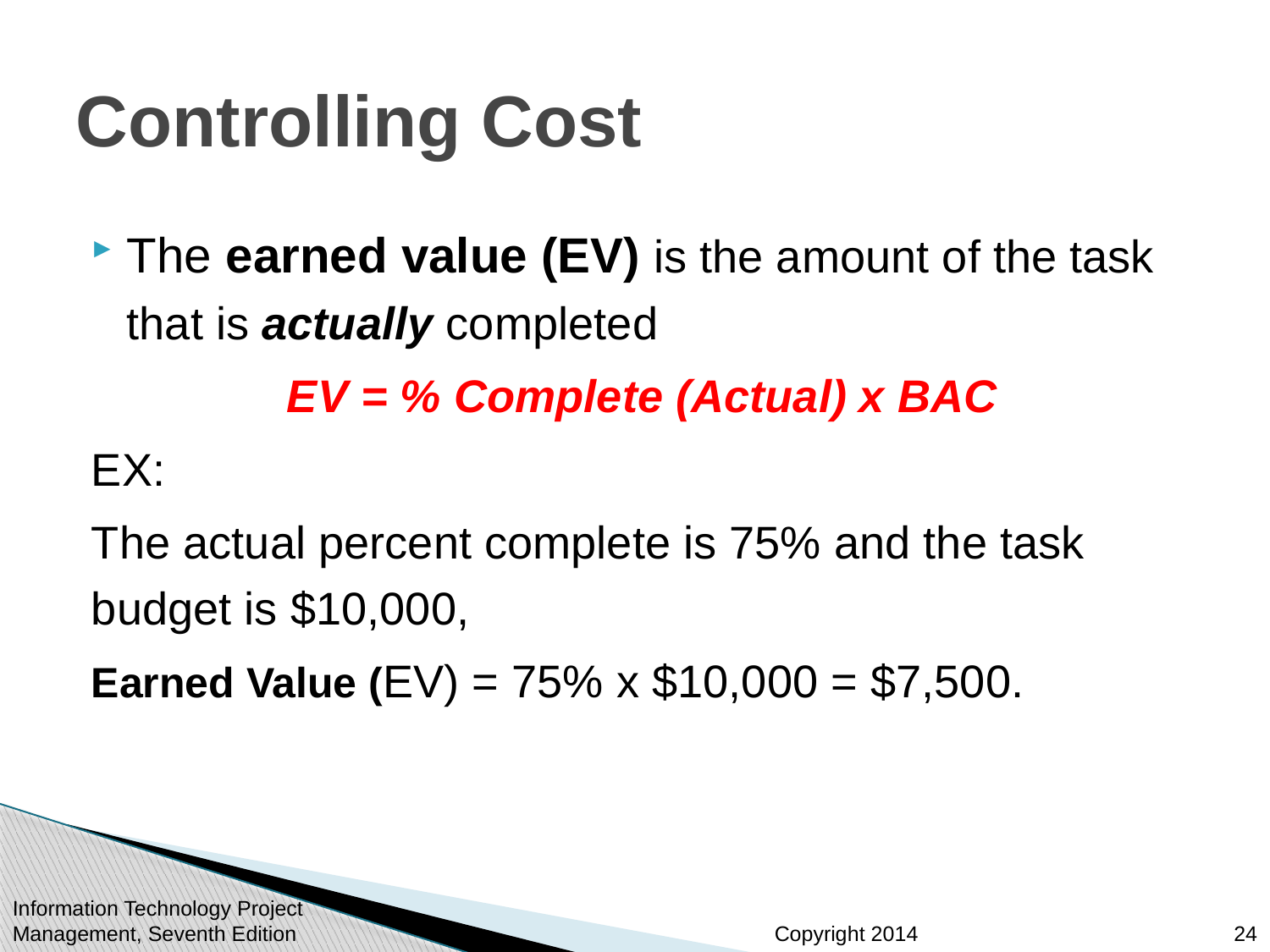

# Controlling Cost
The earned value (EV) is the amount of the task that is actually completed
EV = % Complete (Actual) x BAC
EX:
The actual percent complete is 75% and the task budget is $10,000,
Earned Value (EV) = 75% x $10,000 = $7,500.
Information Technology Project Management, Seventh Edition
24